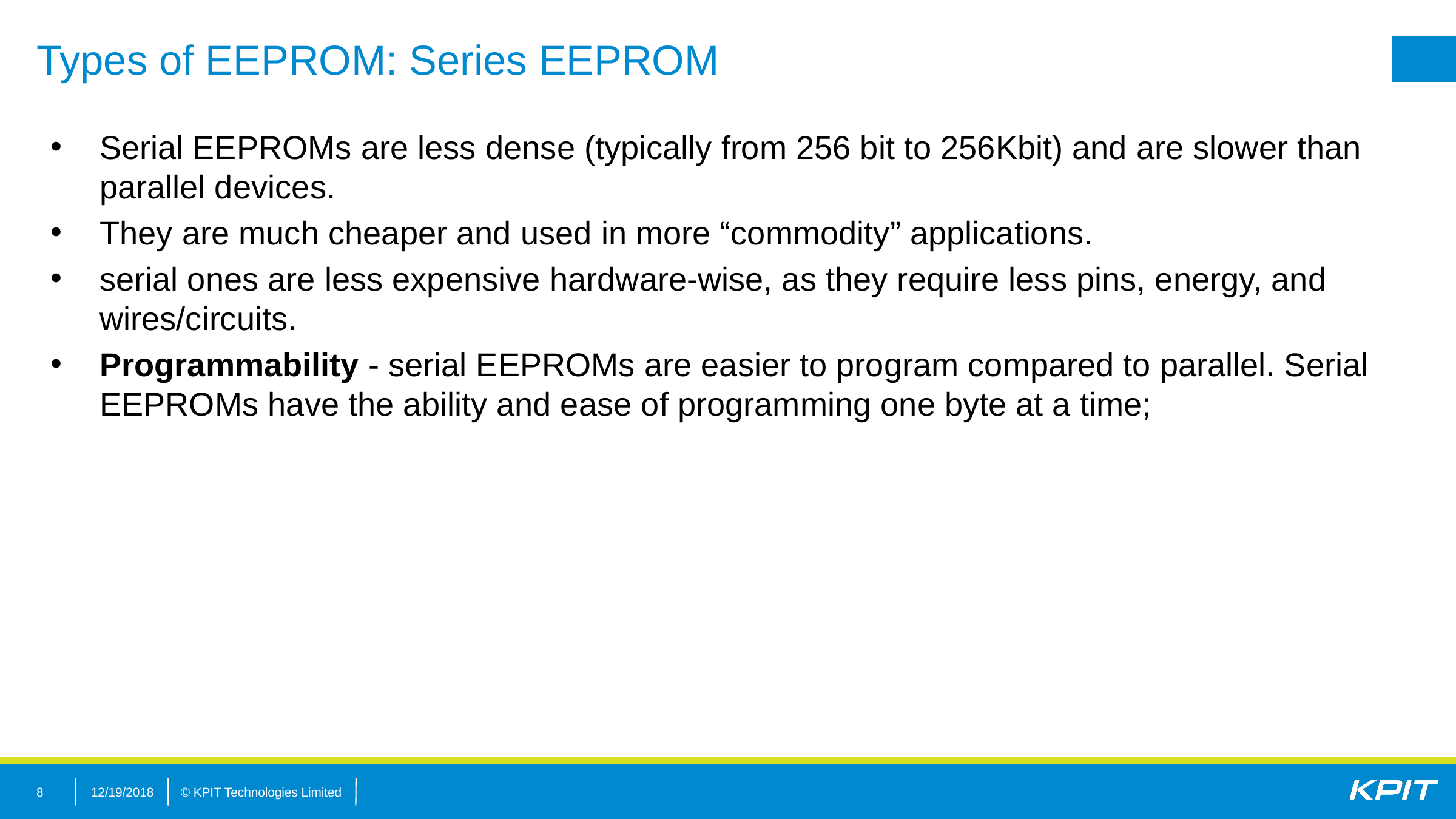

Types of EEPROM: Series EEPROM
Serial EEPROMs are less dense (typically from 256 bit to 256Kbit) and are slower than parallel devices.
They are much cheaper and used in more “commodity” applications.
serial ones are less expensive hardware-wise, as they require less pins, energy, and wires/circuits.
Programmability - serial EEPROMs are easier to program compared to parallel. Serial EEPROMs have the ability and ease of programming one byte at a time;

8
12/19/2018